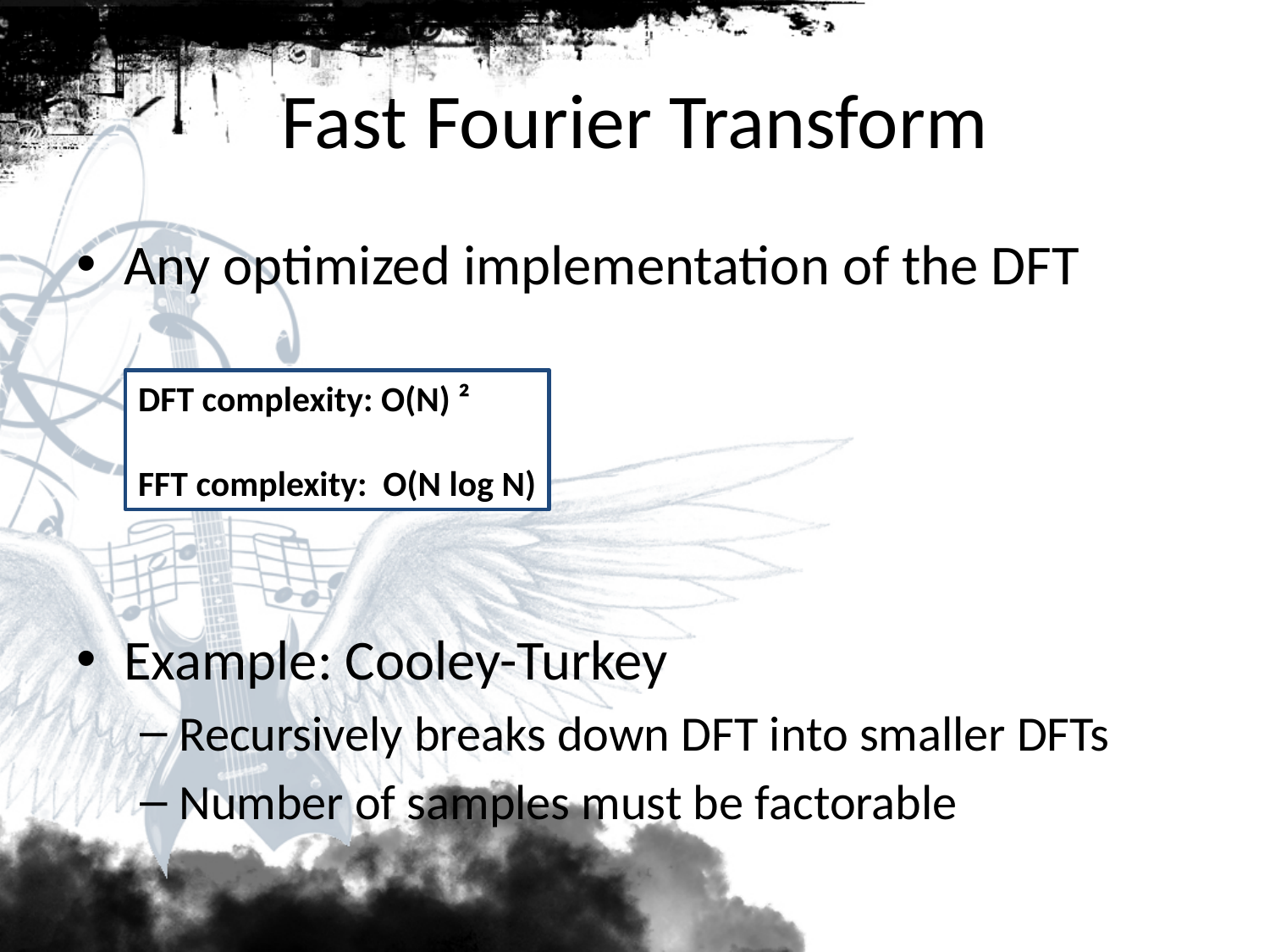

# Fast Fourier Transform
Any optimized implementation of the DFT

Example: Cooley-Turkey
Recursively breaks down DFT into smaller DFTs
Number of samples must be factorable

DFT complexity: O(N) ²

FFT complexity:  O(N log N)